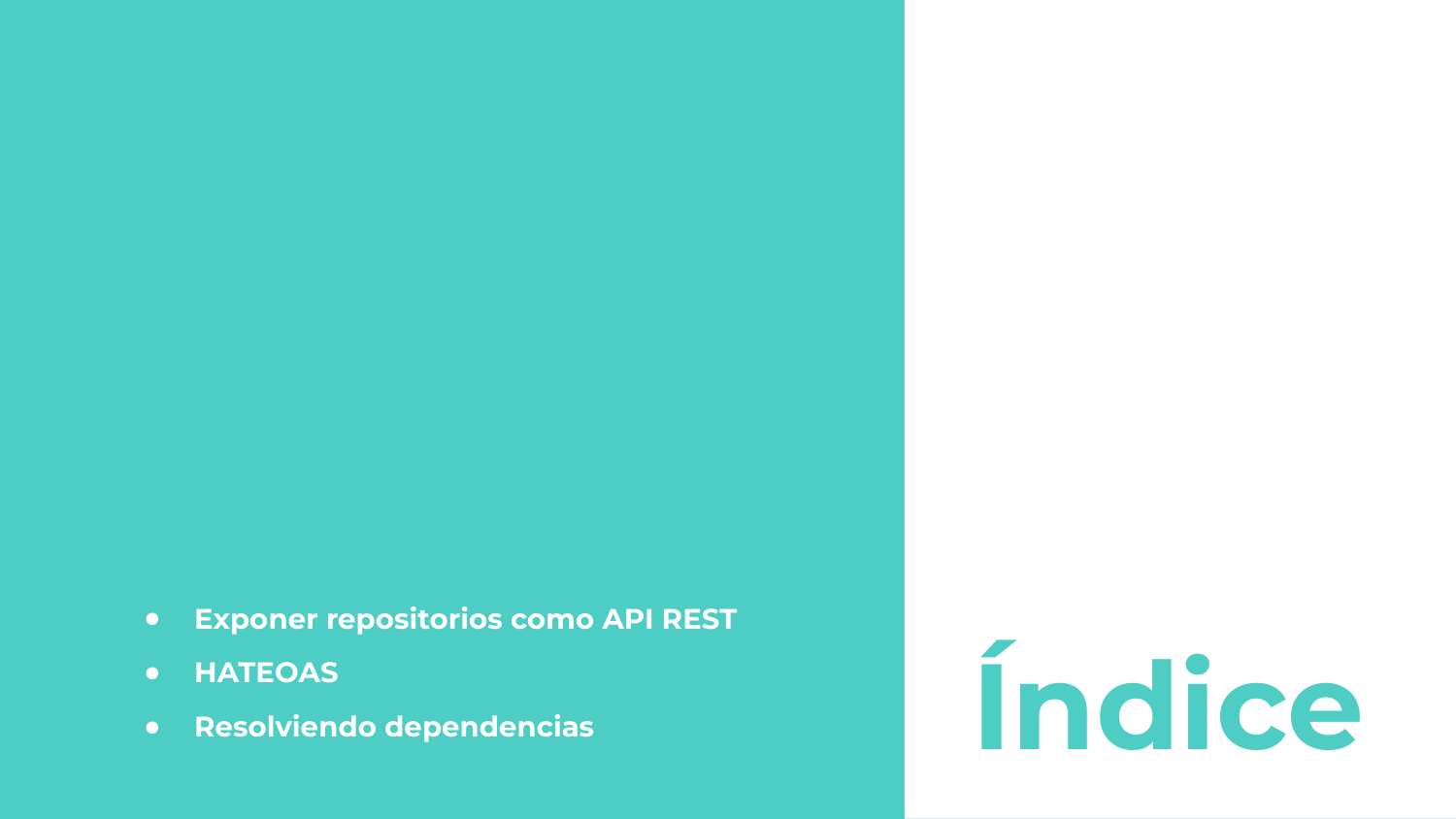

Exponer repositorios como API REST
HATEOAS
Resolviendo dependencias
# Índice